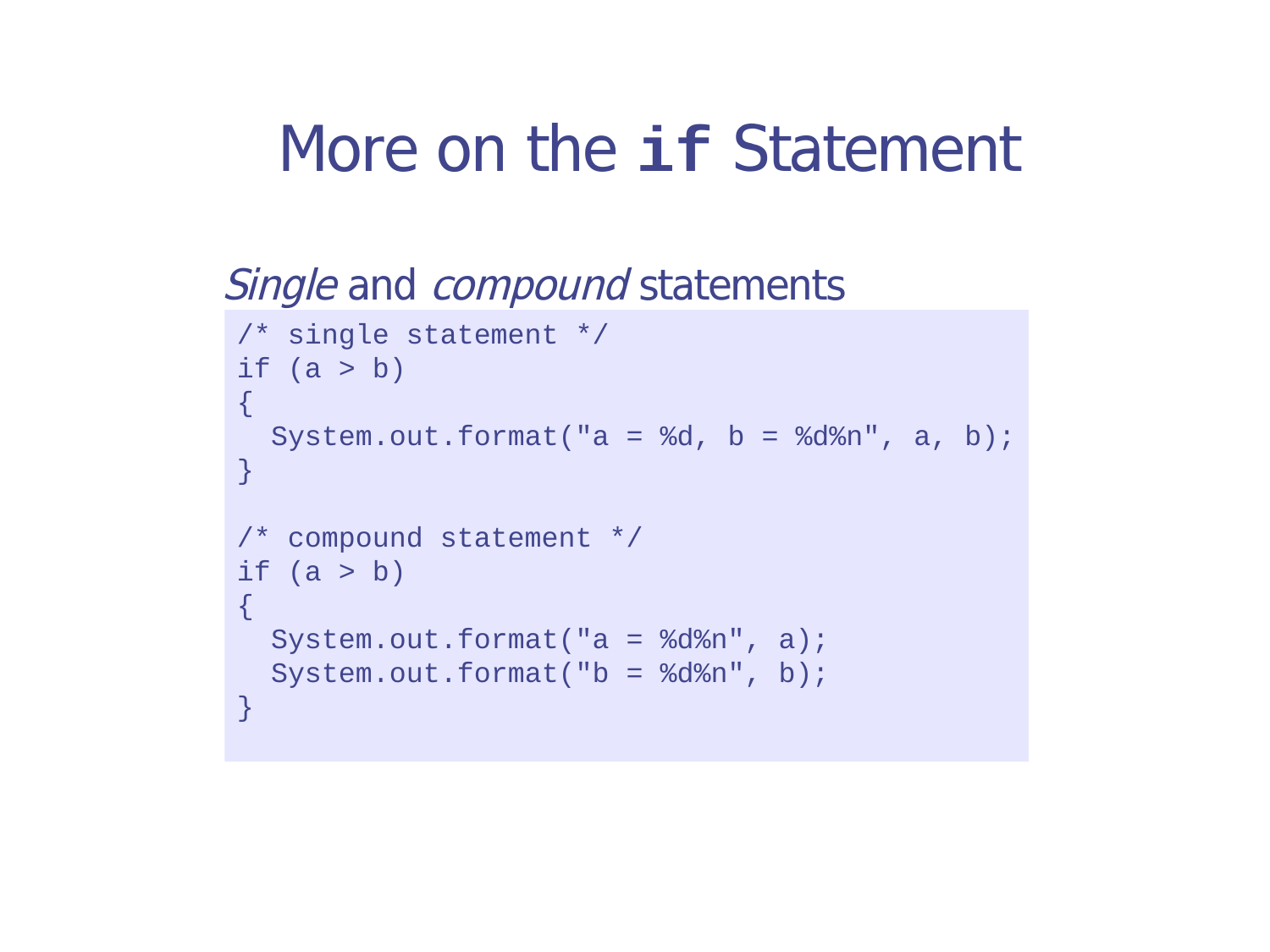

More on the if Statement
Single and compound statements

/* single statement */
if (a > b)
{
  System.out.format("a = %d, b = %d%n", a, b);
}

/* compound statement */
if (a > b)
{
  System.out.format("a = %d%n", a);
  System.out.format("b = %d%n", b);
}